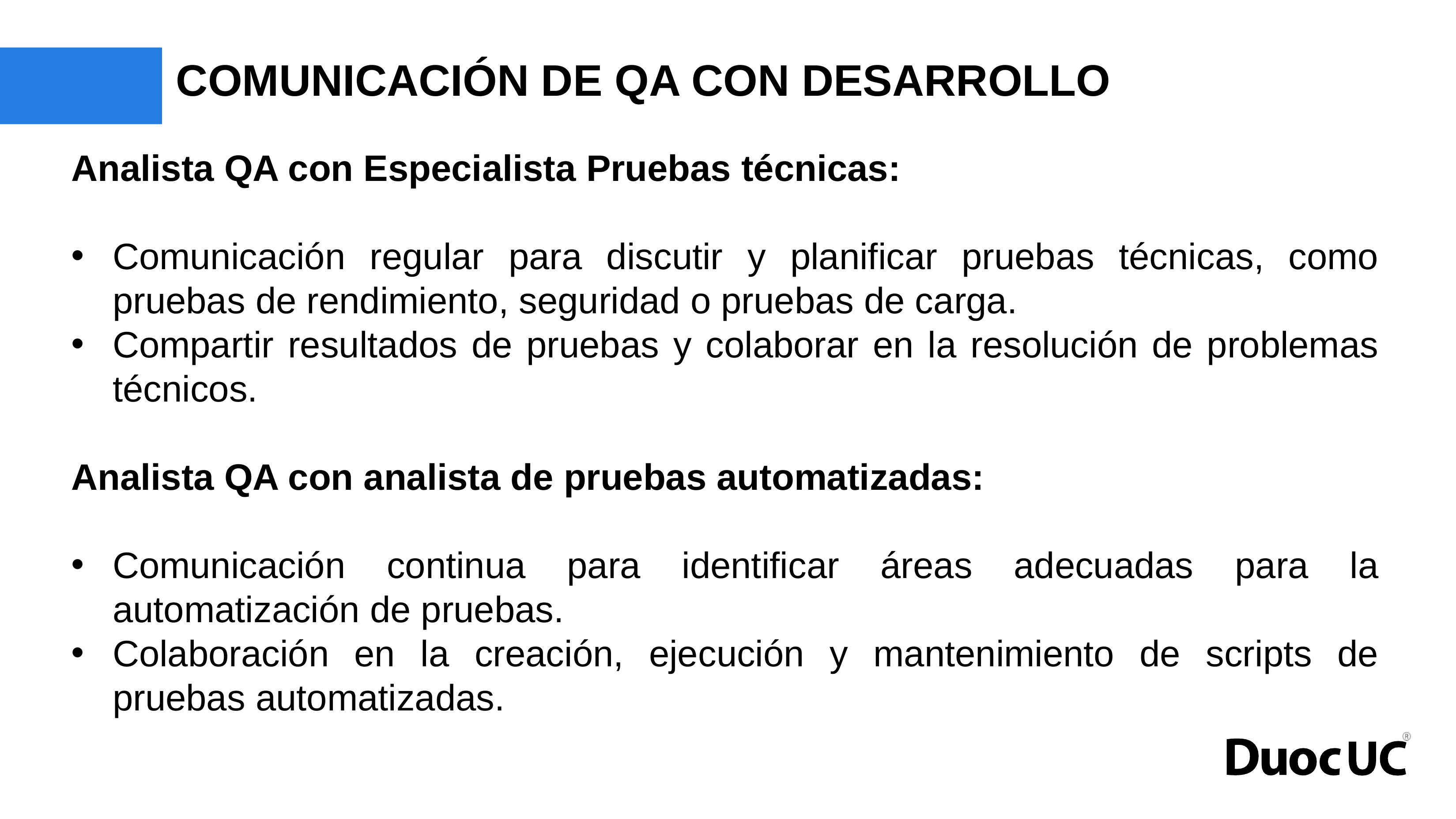

# COMUNICACIÓN DE QA CON DESARROLLO
Analista QA con Especialista Pruebas técnicas:

Comunicación regular para discutir y planificar pruebas técnicas, como pruebas de rendimiento, seguridad o pruebas de carga.
Compartir resultados de pruebas y colaborar en la resolución de problemas técnicos.

Analista QA con analista de pruebas automatizadas:

Comunicación continua para identificar áreas adecuadas para la automatización de pruebas.
Colaboración en la creación, ejecución y mantenimiento de scripts de pruebas automatizadas.